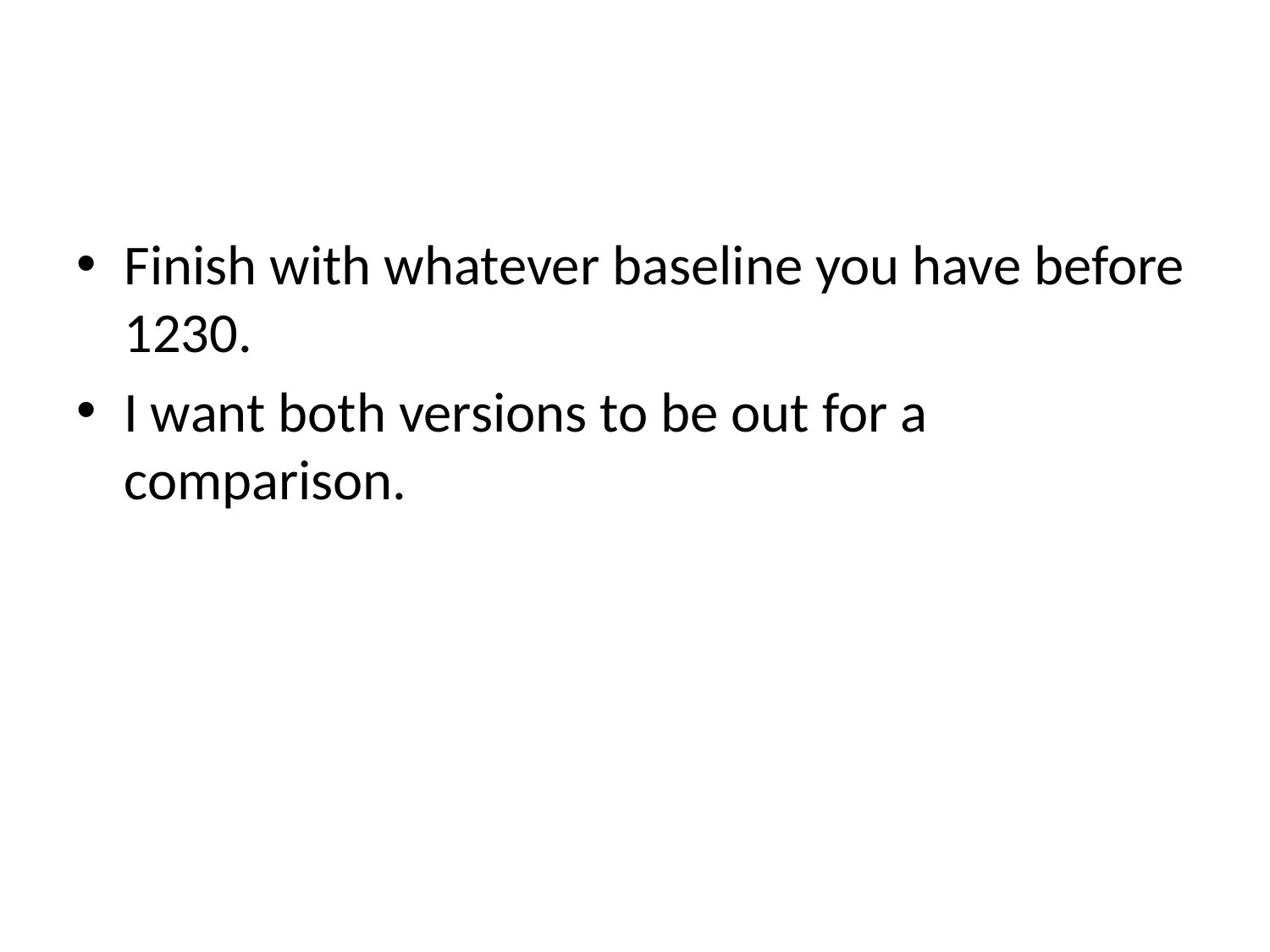

#
Finish with whatever baseline you have before 1230.
I want both versions to be out for a comparison.